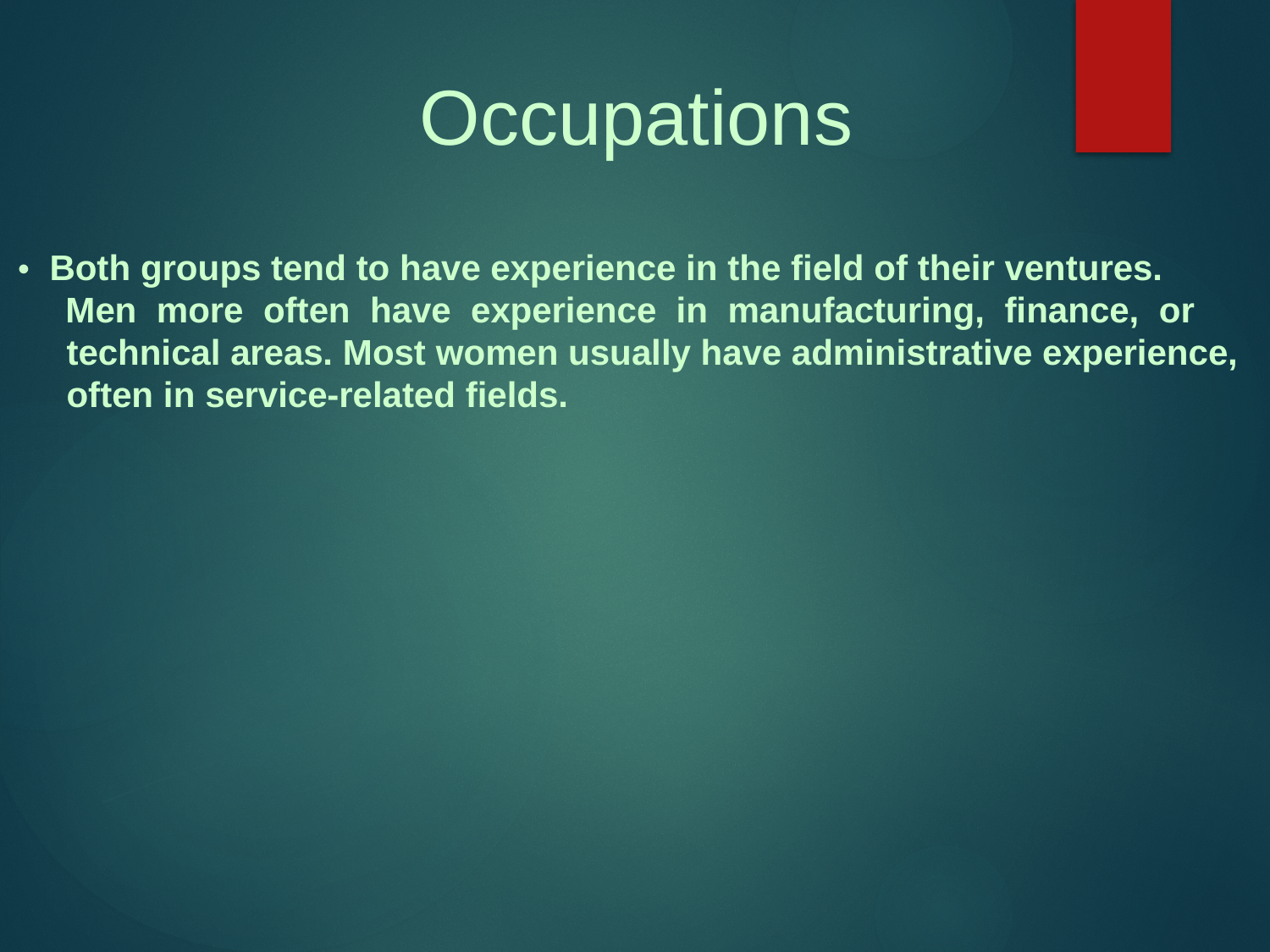

Occupations

•  Both groups tend to have experience in the field of their ventures.
	Men  more  often  have  experience  in  manufacturing,  finance,  or

technical areas. Most women usually have administrative experience,
often in service-related fields.